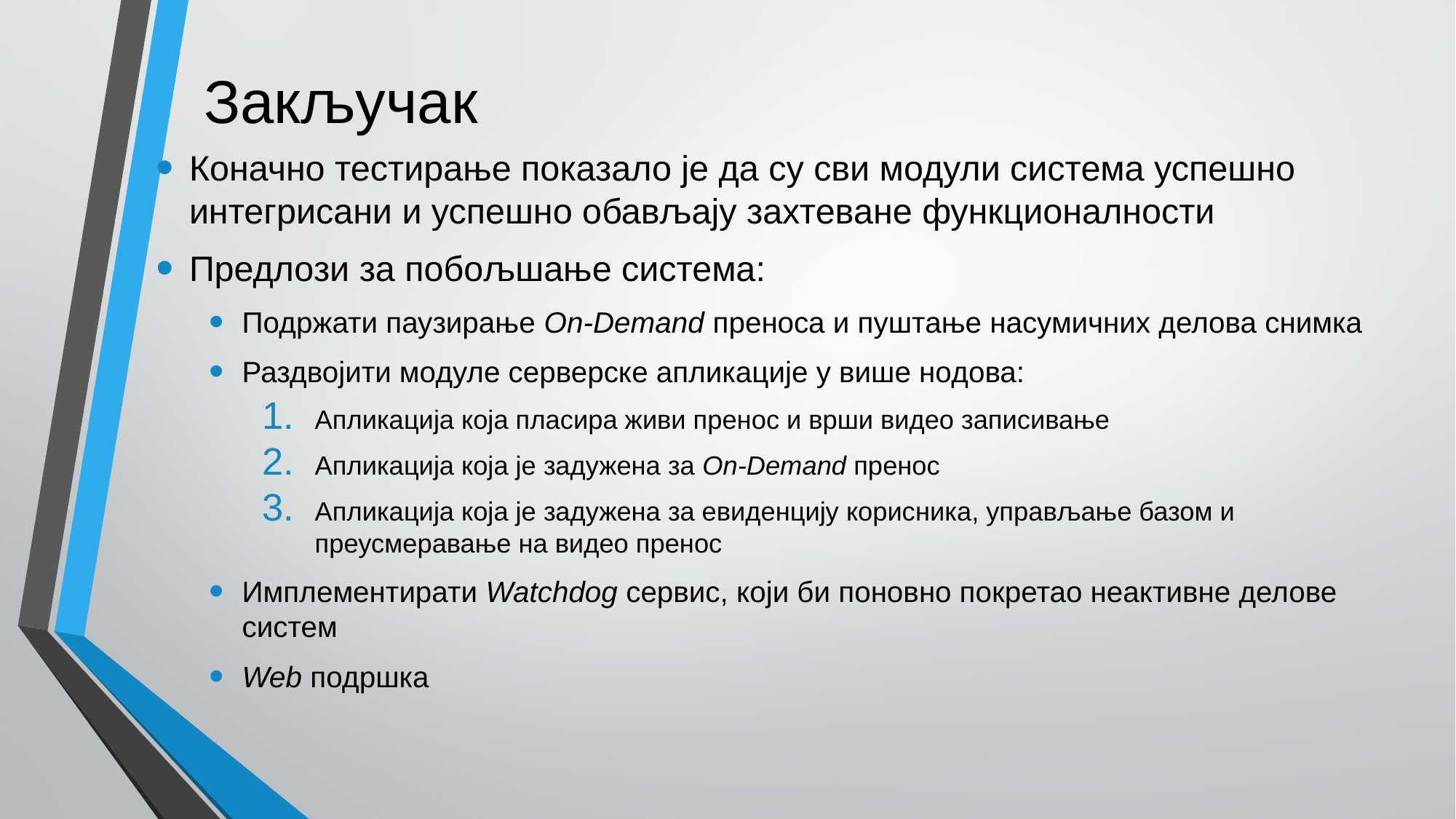

# Закључак
Коначно тестирање показало је да су сви модули система успешно интегрисани и успешно обављају захтеване функционалности
Предлози за побољшање система:
Подржати паузирање On-Demand преноса и пуштање насумичних делова снимка
Раздвојити модуле серверске апликације у више нодова:
Апликација која пласира живи пренос и врши видео записивање
Апликација која је задужена за On-Demand пренос
Апликација која је задужена за евиденцију корисника, управљање базом и преусмеравање на видео пренос
Имплементирати Watchdog сервис, који би поновно покретао неактивне делове систем
Web подршка